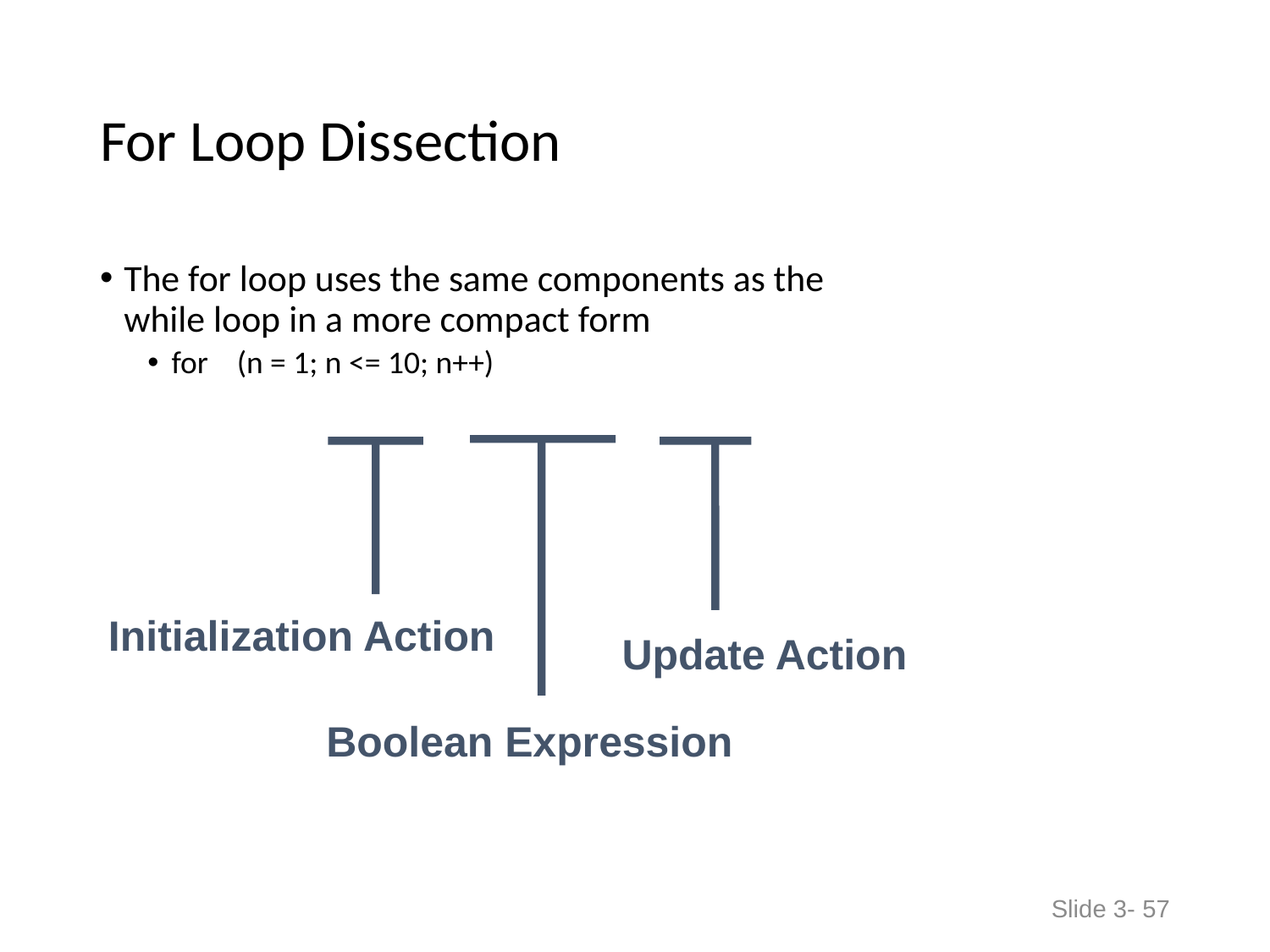

# For Loop Dissection
The for loop uses the same components as the
while loop in a more compact form
for    (n = 1; n <= 10; n++)

Initialization Action
Update Action
Boolean Expression
Slide 3- 57